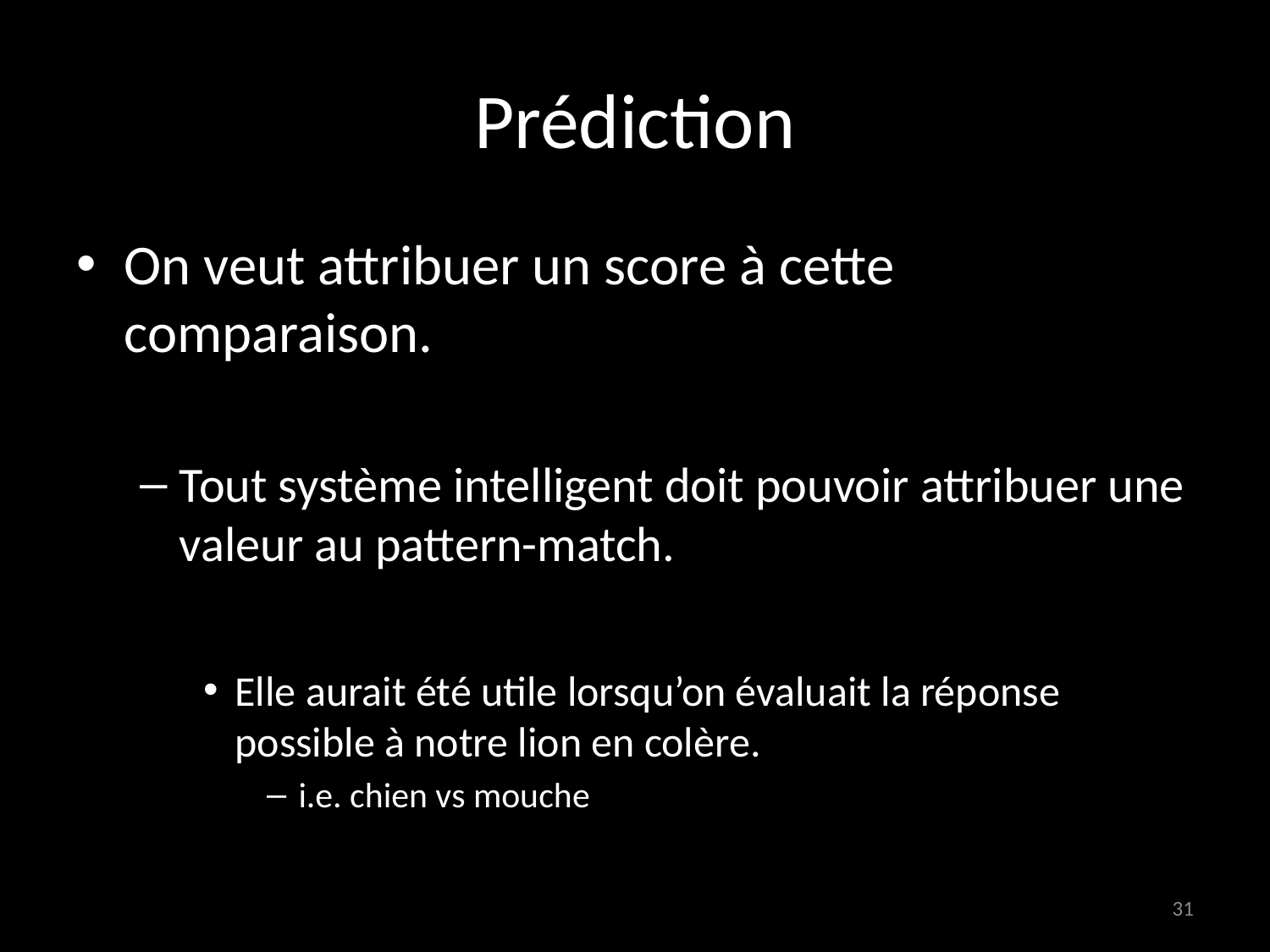

# Prédiction
On veut attribuer un score à cette comparaison.

Tout système intelligent doit pouvoir attribuer une valeur au pattern-match.

Elle aurait été utile lorsqu’on évaluait la réponse possible à notre lion en colère.
i.e. chien vs mouche

31